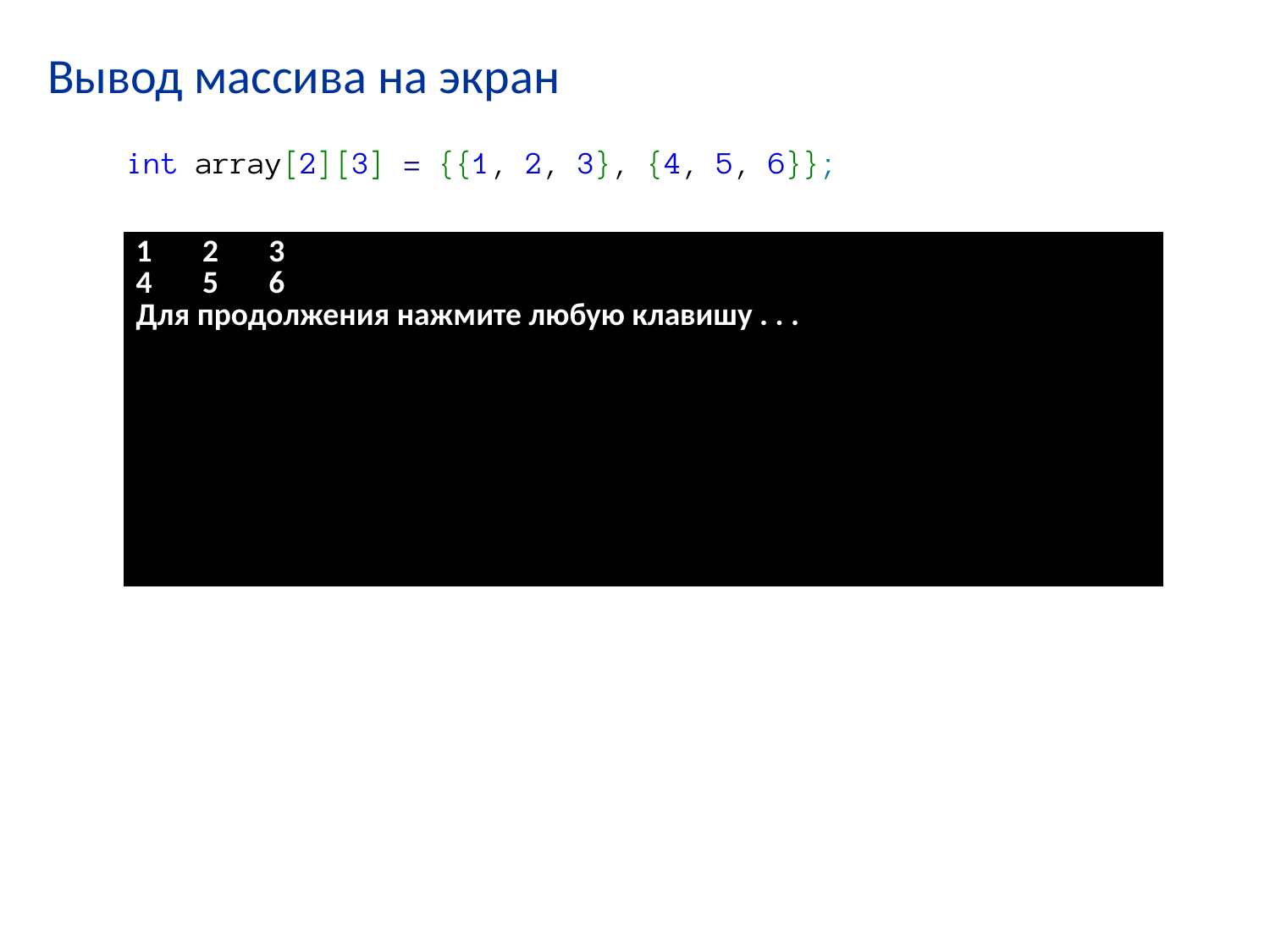

# Вывод массива на экран
int array[2][3] = {{1, 2, 3}, {4, 5, 6}};
| 1 2 3 4 5 6 Для продолжения нажмите любую клавишу . . . |
| --- |